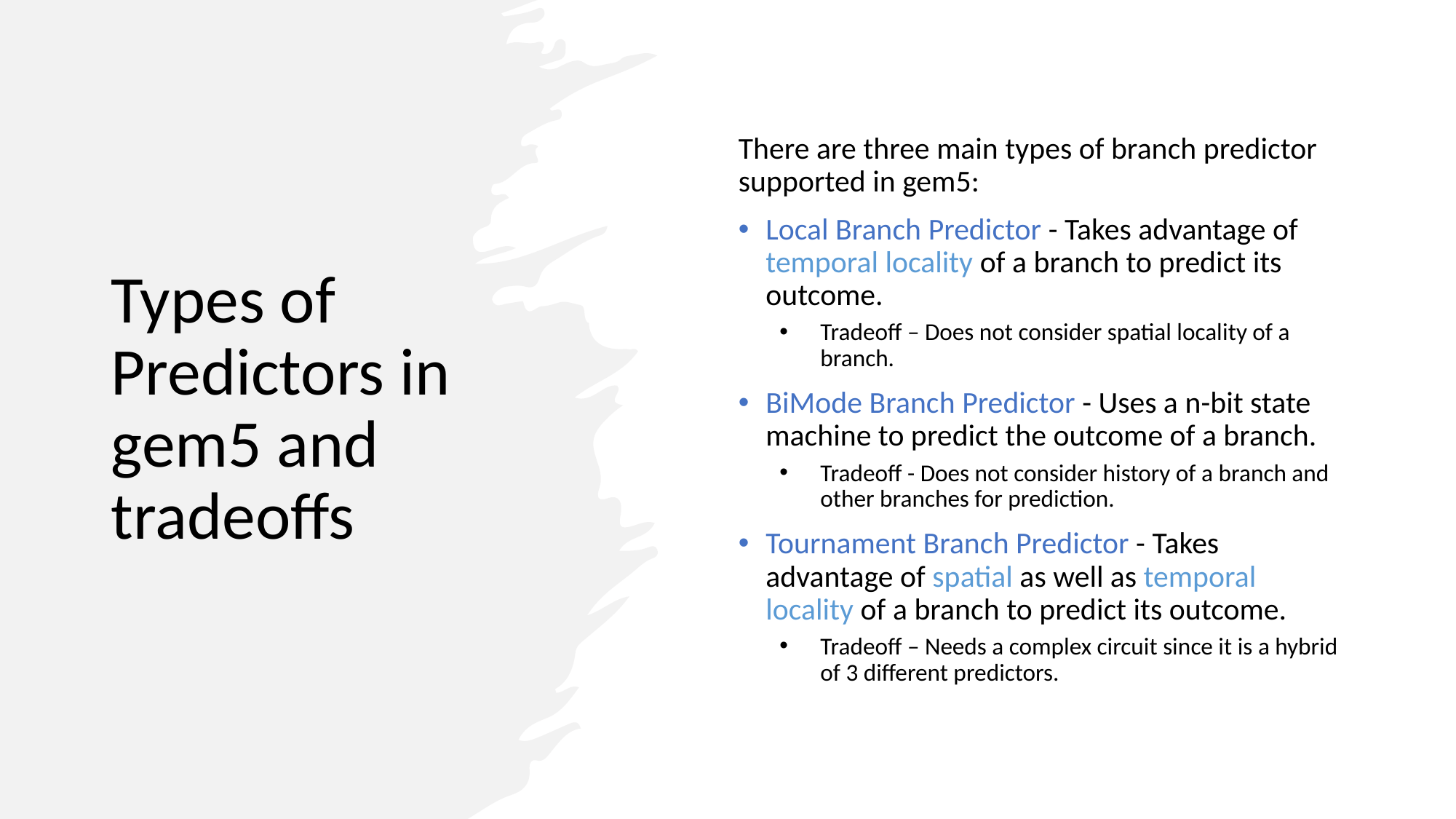

# Types of Predictors in gem5 and tradeoffs
There are three main types of branch predictor supported in gem5:
Local Branch Predictor - Takes advantage of temporal locality of a branch to predict its outcome.
Tradeoff – Does not consider spatial locality of a branch.
BiMode Branch Predictor - Uses a n-bit state machine to predict the outcome of a branch.
Tradeoff - Does not consider history of a branch and other branches for prediction.
Tournament Branch Predictor - Takes advantage of spatial as well as temporal locality of a branch to predict its outcome.
Tradeoff – Needs a complex circuit since it is a hybrid of 3 different predictors.